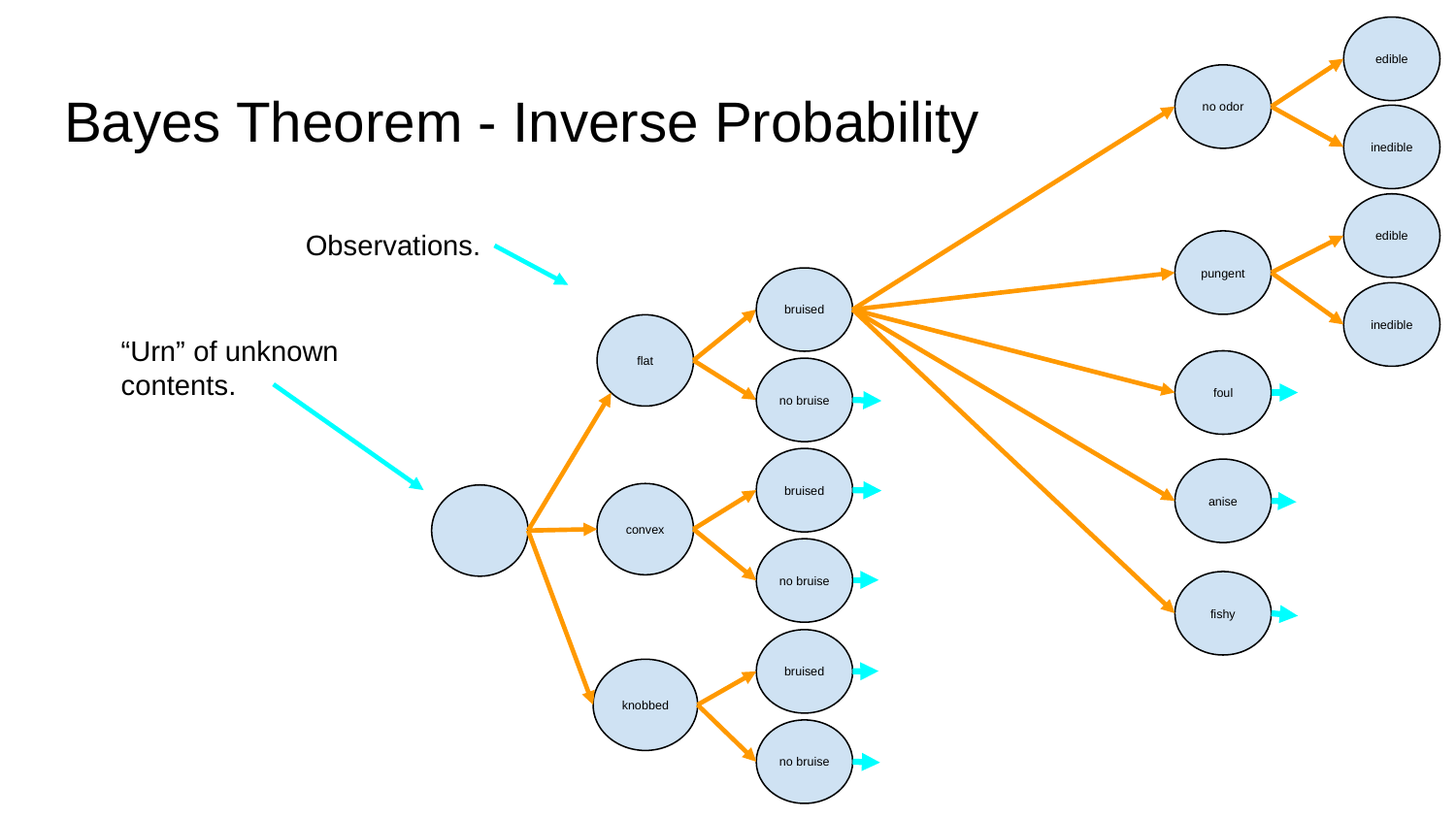

edible
no odor
# Bayes Theorem - Inverse Probability
inedible
edible
Observations.
pungent
bruised
inedible
flat
“Urn” of unknown
contents.
foul
no bruise
bruised
anise
convex

no bruise
fishy
bruised
knobbed
no bruise